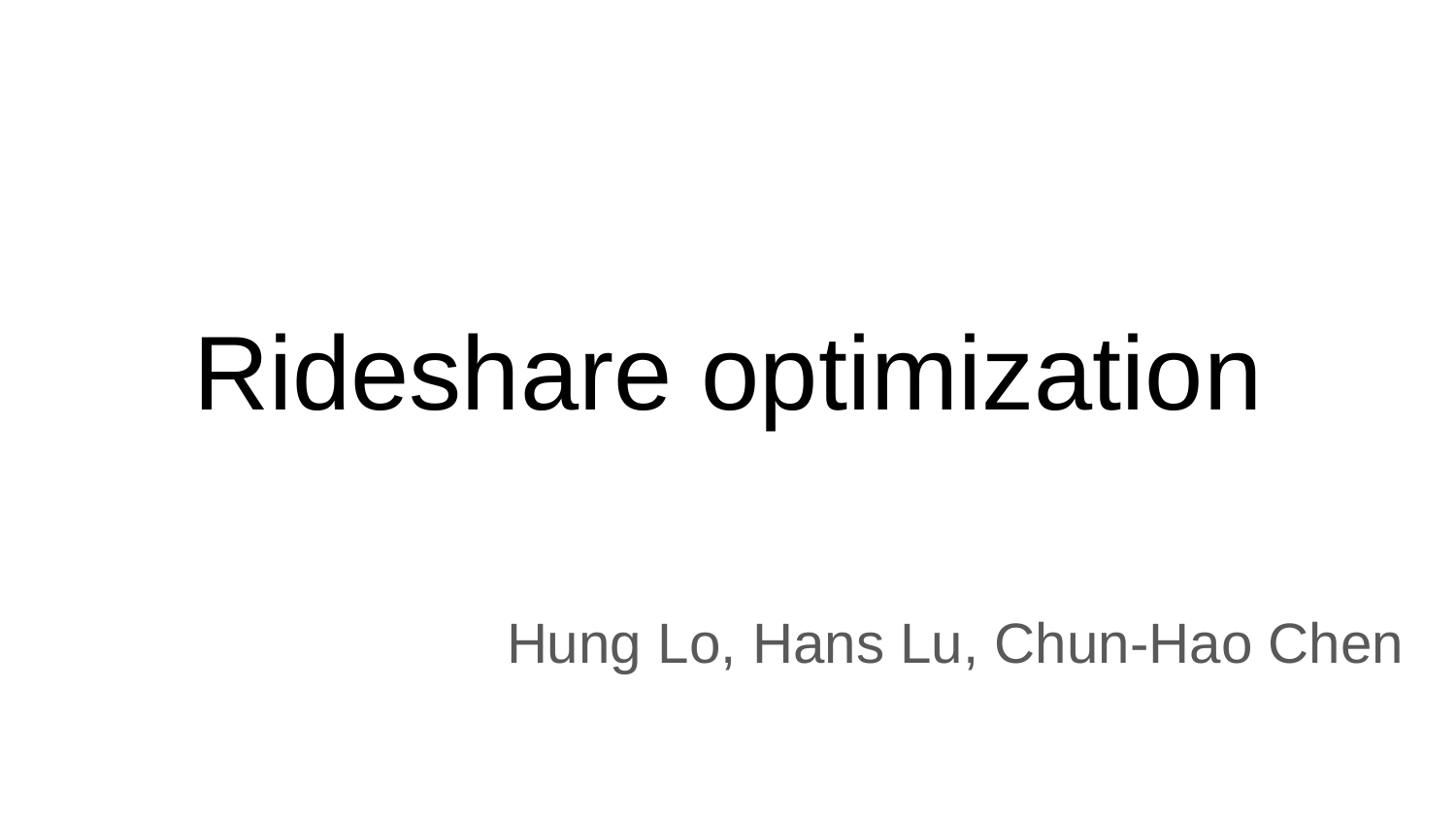

# Rideshare optimization
Hung Lo, Hans Lu, Chun-Hao Chen